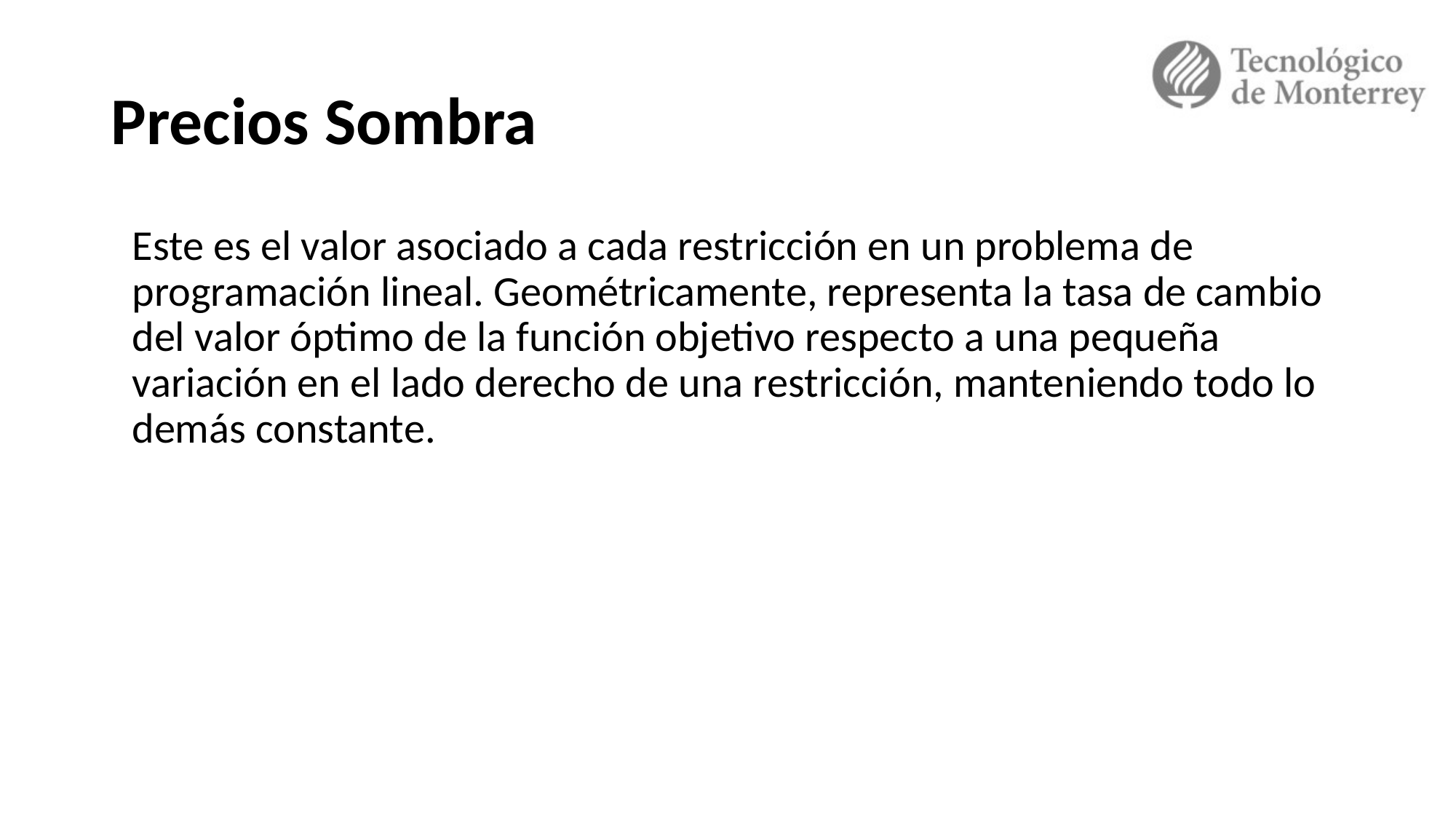

# Precios Sombra
Este es el valor asociado a cada restricción en un problema de programación lineal. Geométricamente, representa la tasa de cambio del valor óptimo de la función objetivo respecto a una pequeña variación en el lado derecho de una restricción, manteniendo todo lo demás constante.